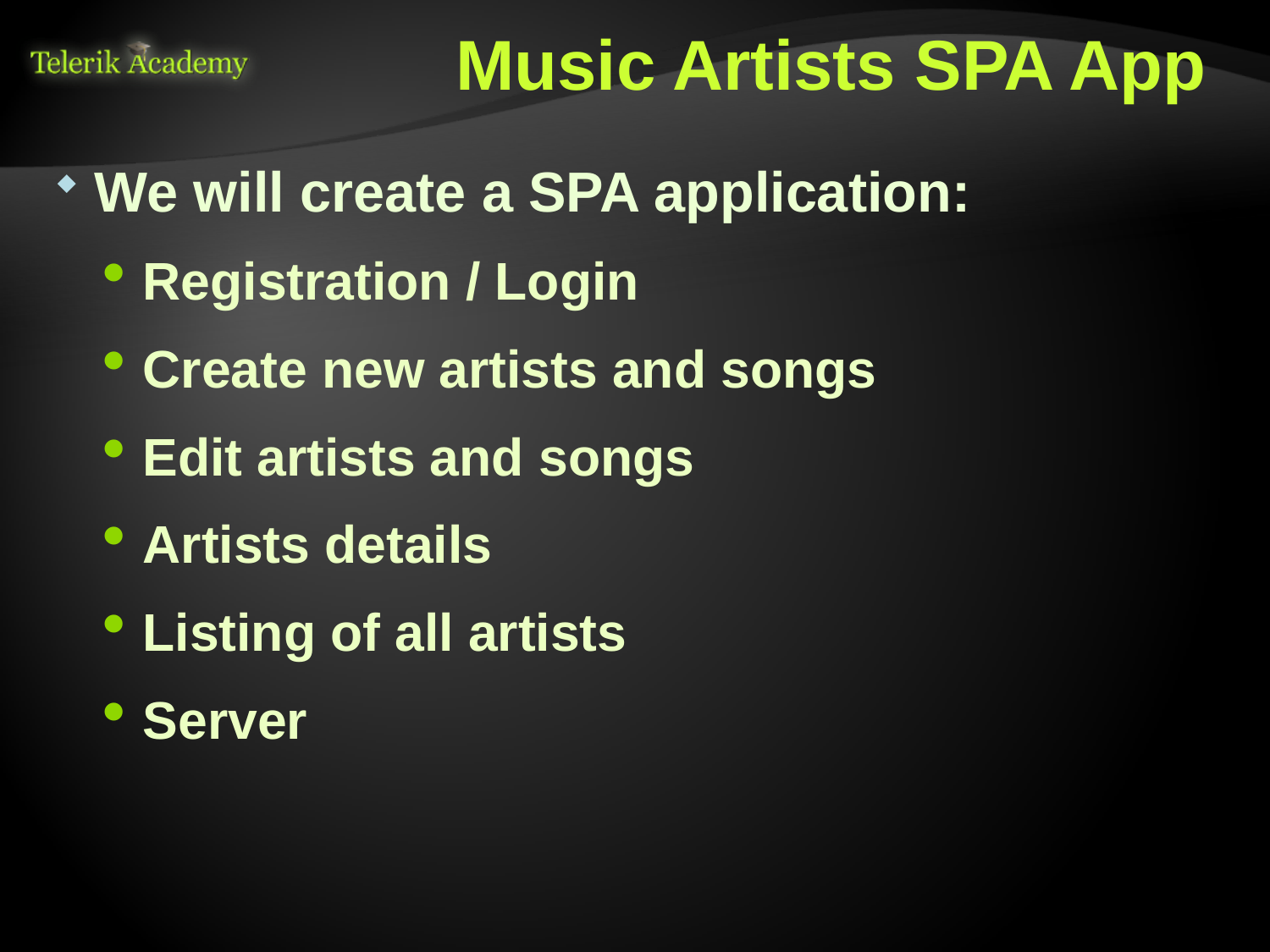

# Music Artists SPA App
We will create a SPA application:
Registration / Login
Create new artists and songs
Edit artists and songs
Artists details
Listing of all artists
Server